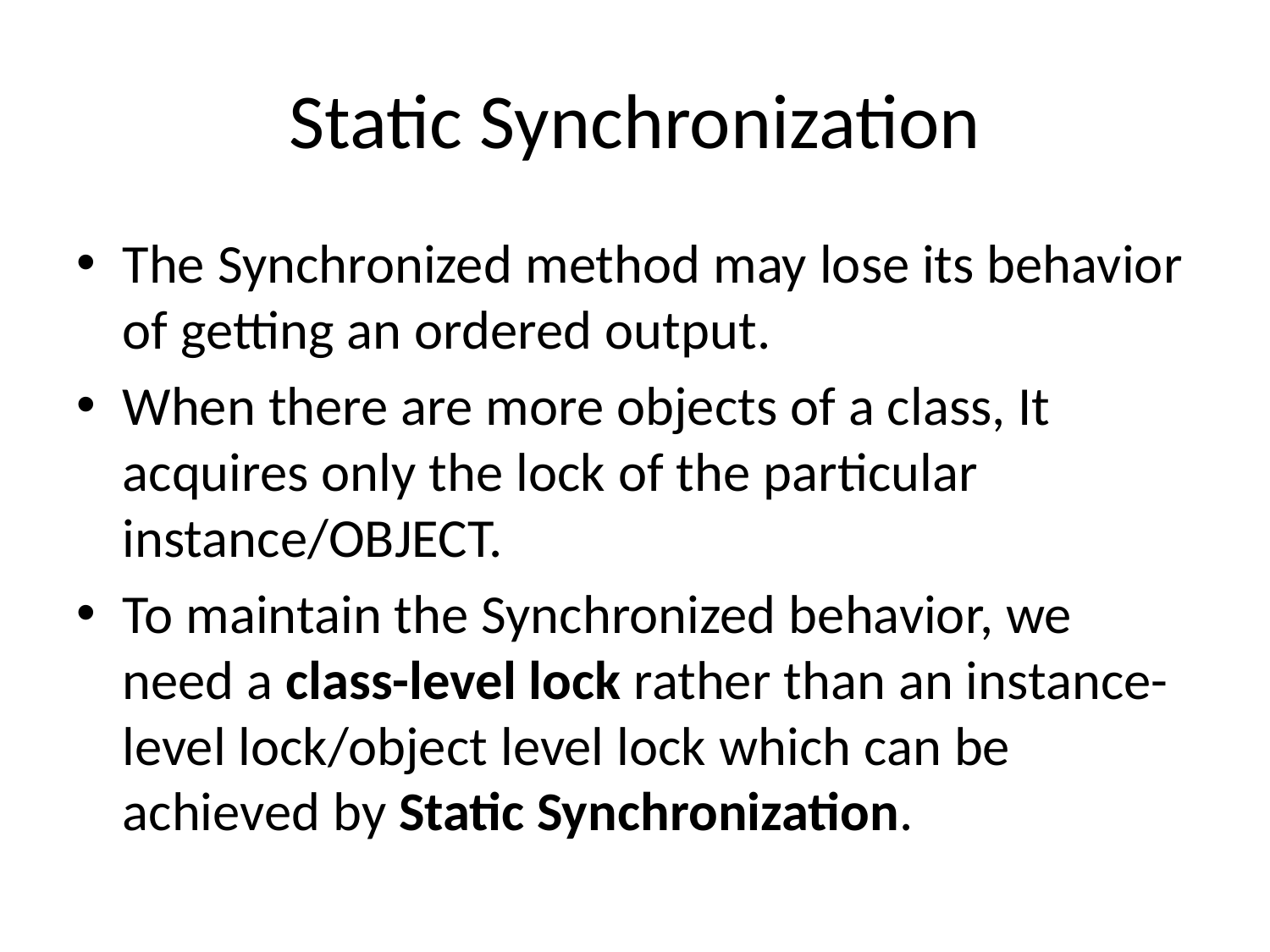

# Static Synchronization
The Synchronized method may lose its behavior of getting an ordered output.
When there are more objects of a class, It acquires only the lock of the particular instance/OBJECT.
To maintain the Synchronized behavior, we need a class-level lock rather than an instance-level lock/object level lock which can be achieved by Static Synchronization.